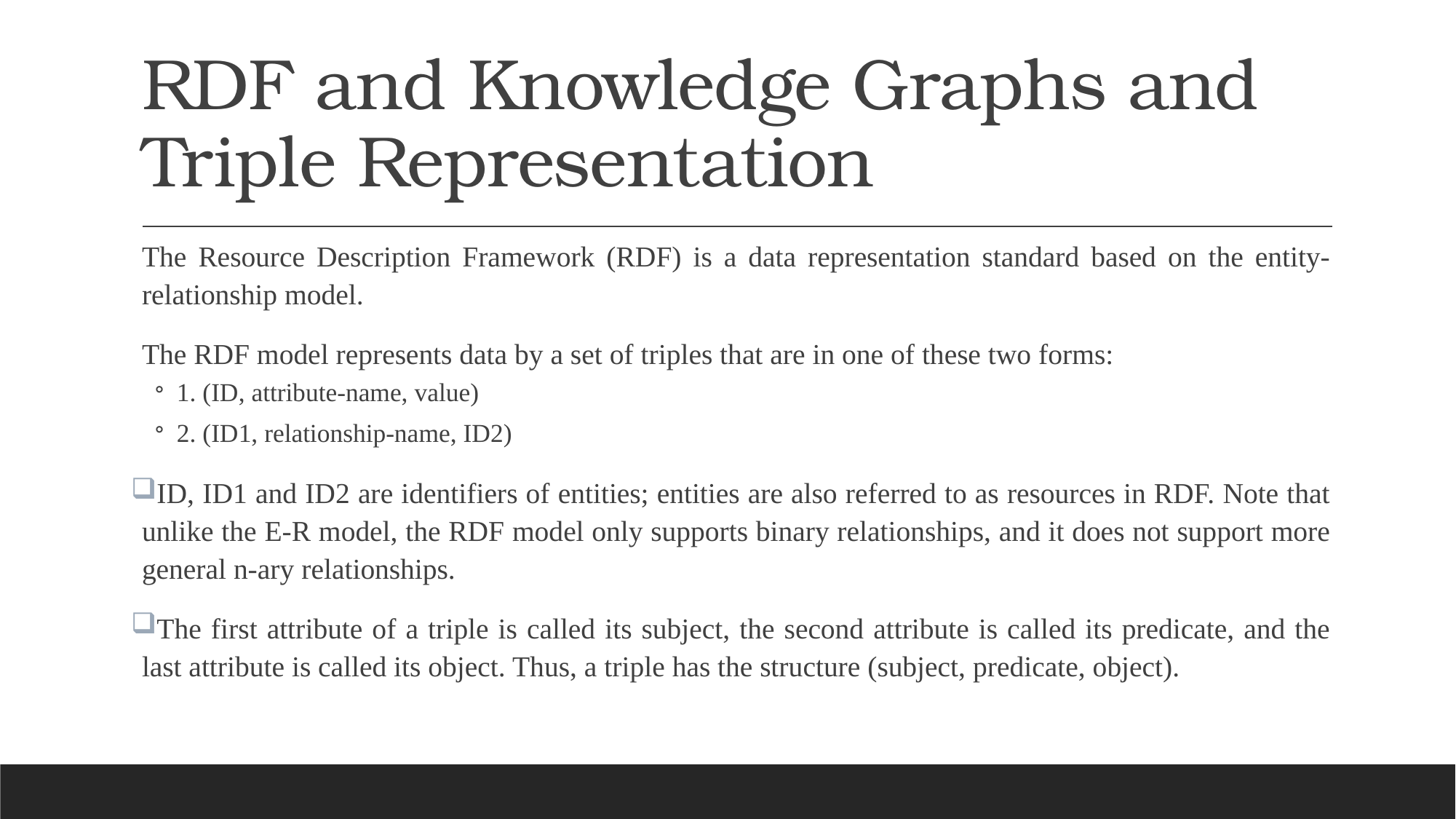

# RDF and Knowledge Graphs and Triple Representation
The Resource Description Framework (RDF) is a data representation standard based on the entity-relationship model.
The RDF model represents data by a set of triples that are in one of these two forms:
1. (ID, attribute-name, value)
2. (ID1, relationship-name, ID2)
ID, ID1 and ID2 are identifiers of entities; entities are also referred to as resources in RDF. Note that unlike the E-R model, the RDF model only supports binary relationships, and it does not support more general n-ary relationships.
The first attribute of a triple is called its subject, the second attribute is called its predicate, and the last attribute is called its object. Thus, a triple has the structure (subject, predicate, object).